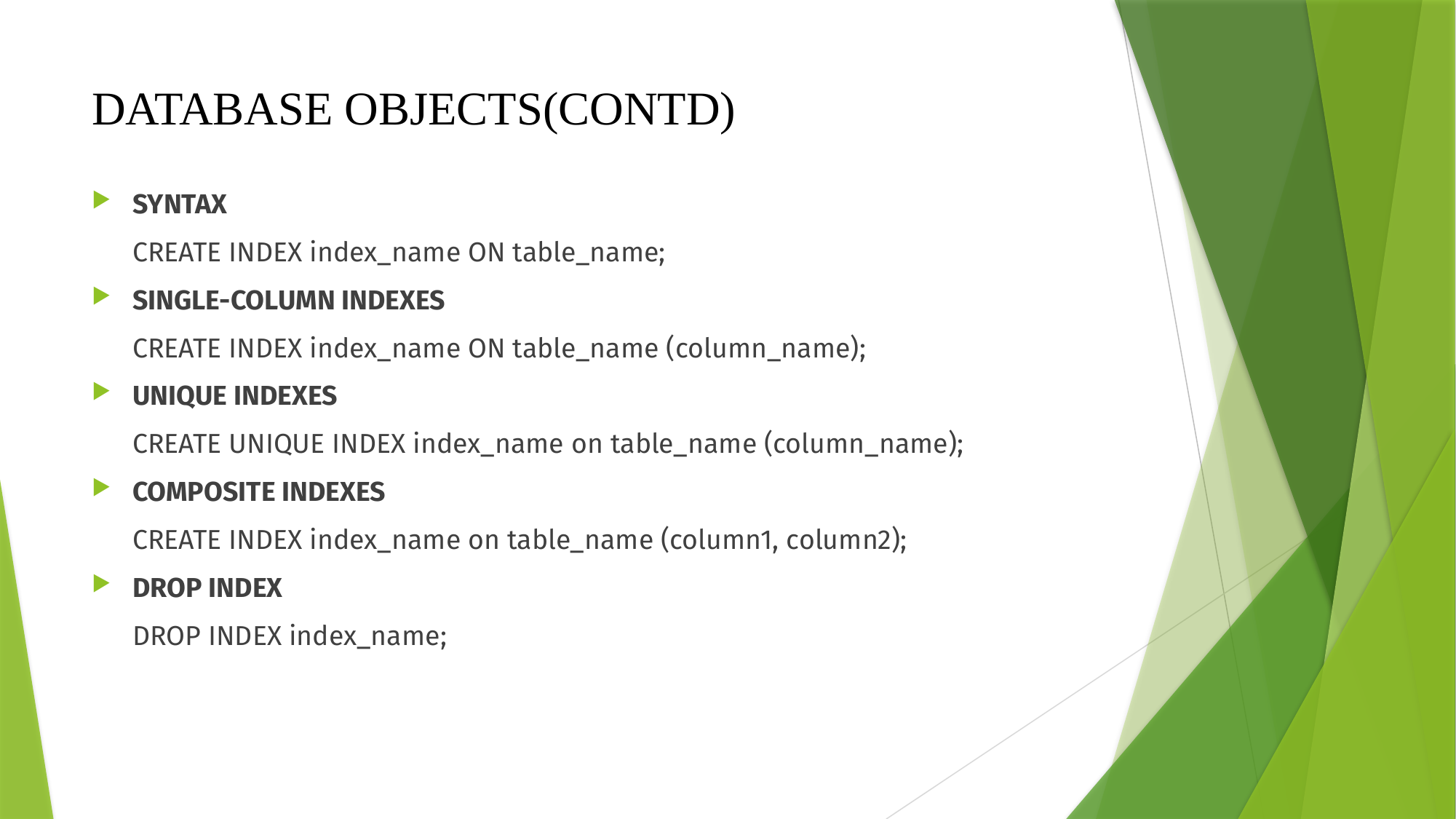

# DATABASE OBJECTS(CONTD)
SYNTAX
	CREATE INDEX index_name ON table_name;
SINGLE-COLUMN INDEXES
	CREATE INDEX index_name ON table_name (column_name);
UNIQUE INDEXES
	CREATE UNIQUE INDEX index_name on table_name (column_name);
COMPOSITE INDEXES
	CREATE INDEX index_name on table_name (column1, column2);
DROP INDEX
	DROP INDEX index_name;